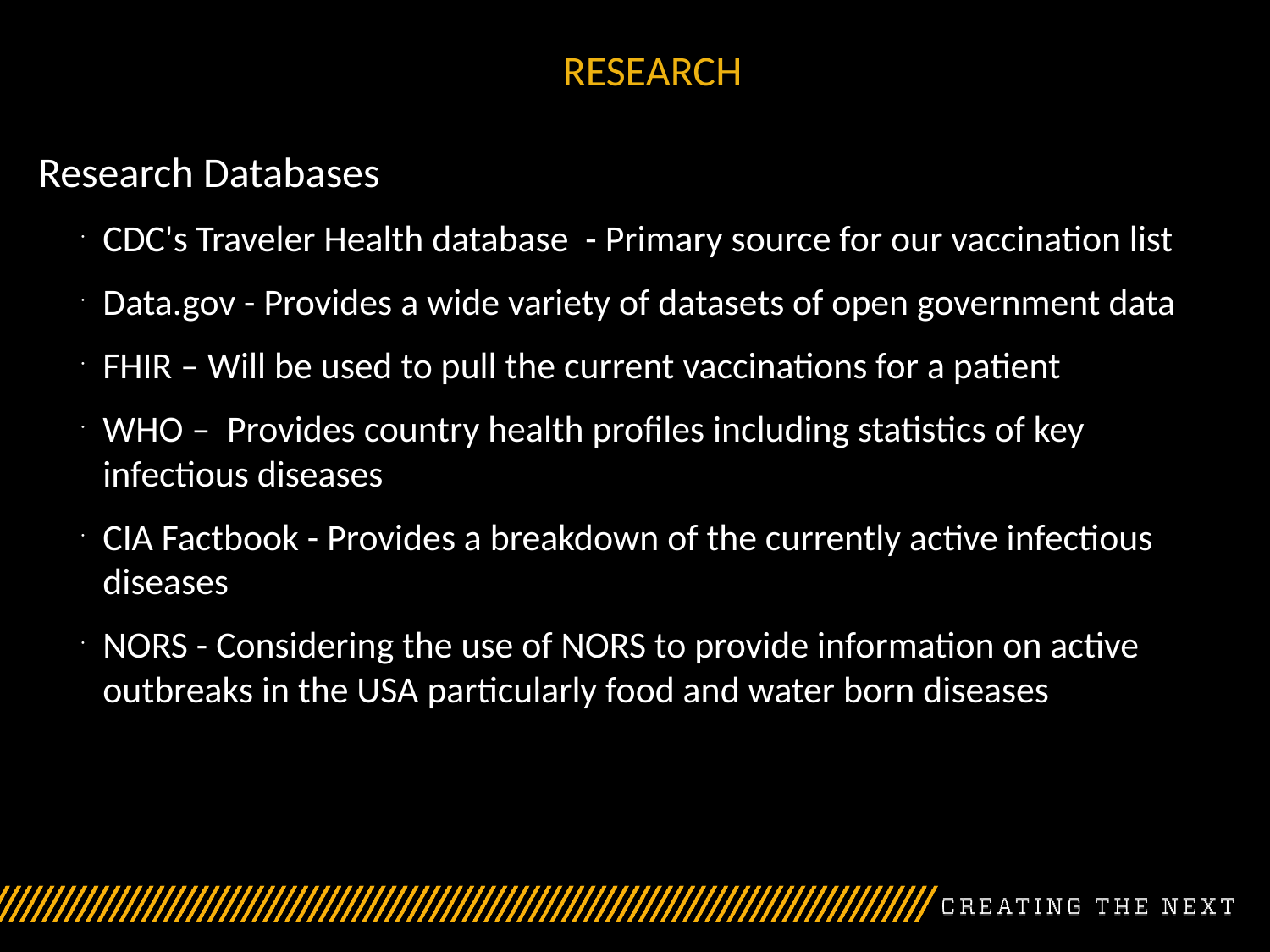

# RESEARCH
Research Databases
CDC's Traveler Health database  - Primary source for our vaccination list
Data.gov - Provides a wide variety of datasets of open government data
FHIR – Will be used to pull the current vaccinations for a patient
WHO –  Provides country health profiles including statistics of key       infectious diseases
CIA Factbook - Provides a breakdown of the currently active infectious diseases
NORS - Considering the use of NORS to provide information on active outbreaks in the USA particularly food and water born diseases